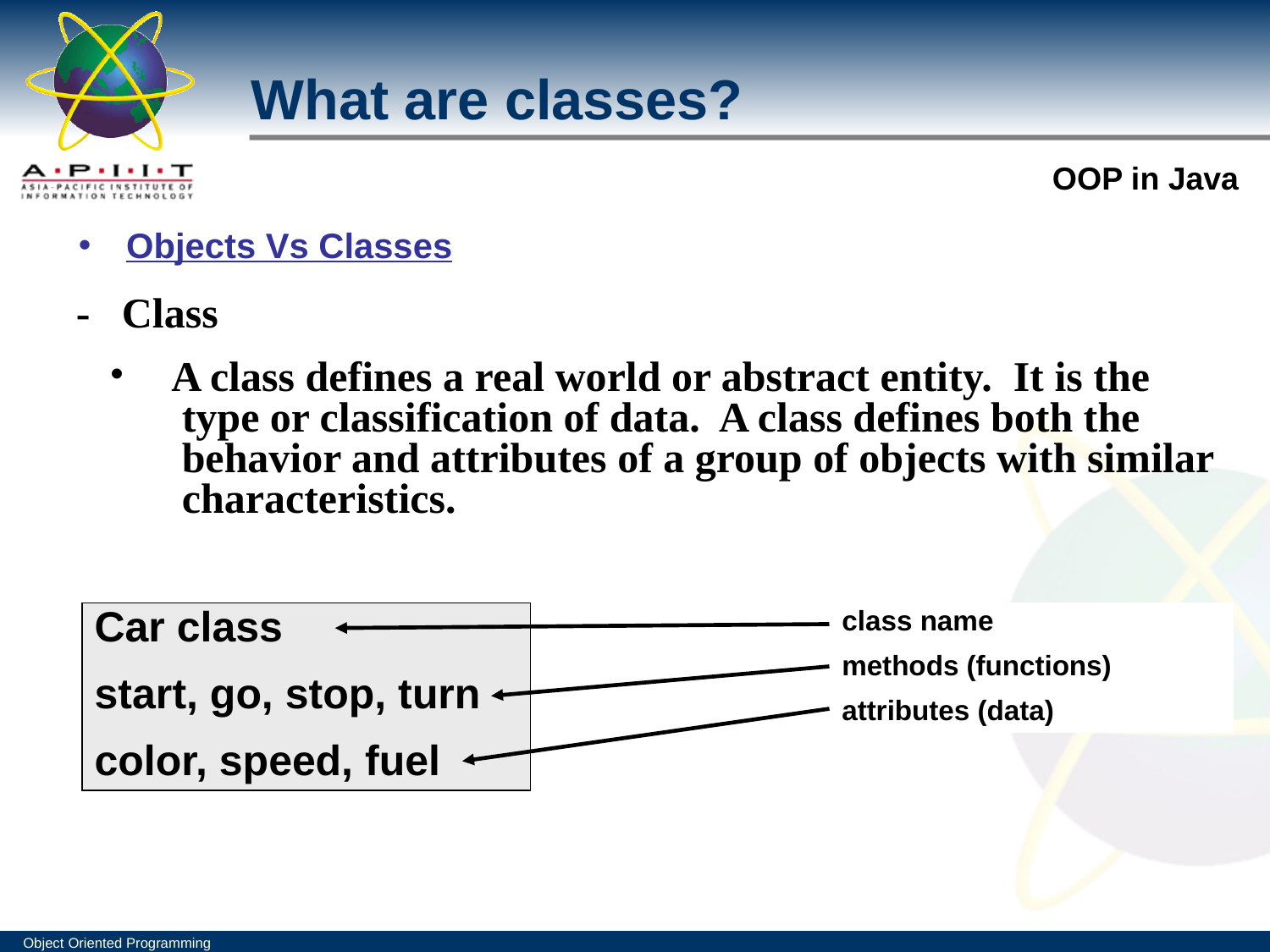

What are classes?
Objects Vs Classes

-   Class

   A class defines a real world or abstract entity.  It is the
    type or classification of data.  A class defines both the
    behavior and attributes of a group of objects with similar
    characteristics.
Car class
start, go, stop, turn
color, speed, fuel
class name
methods (functions)
attributes (data)